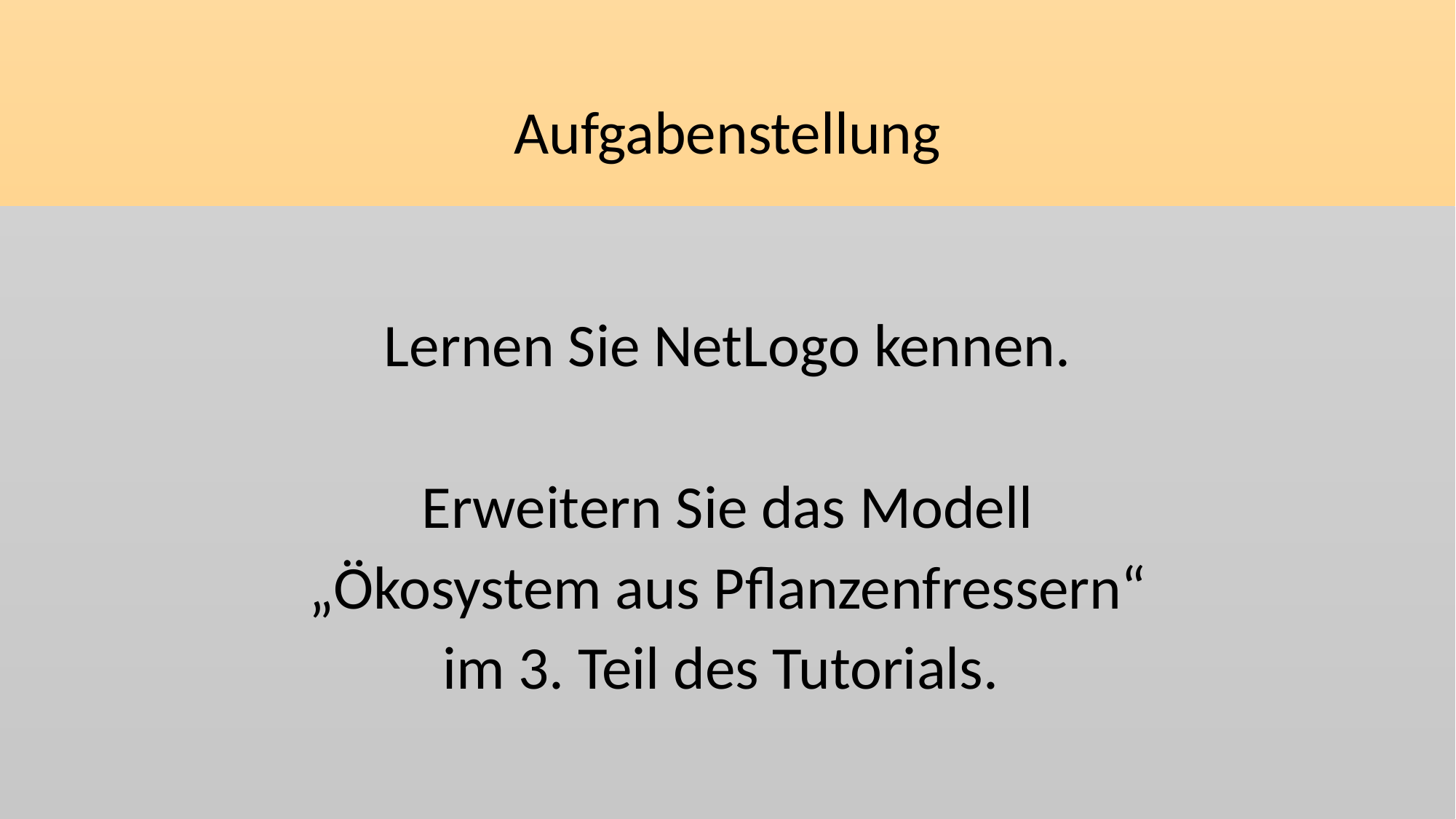

# Aufgabenstellung

Lernen Sie NetLogo kennen.

Erweitern Sie das Modell
„Ökosystem aus Pflanzenfressern“
im 3. Teil des Tutorials.